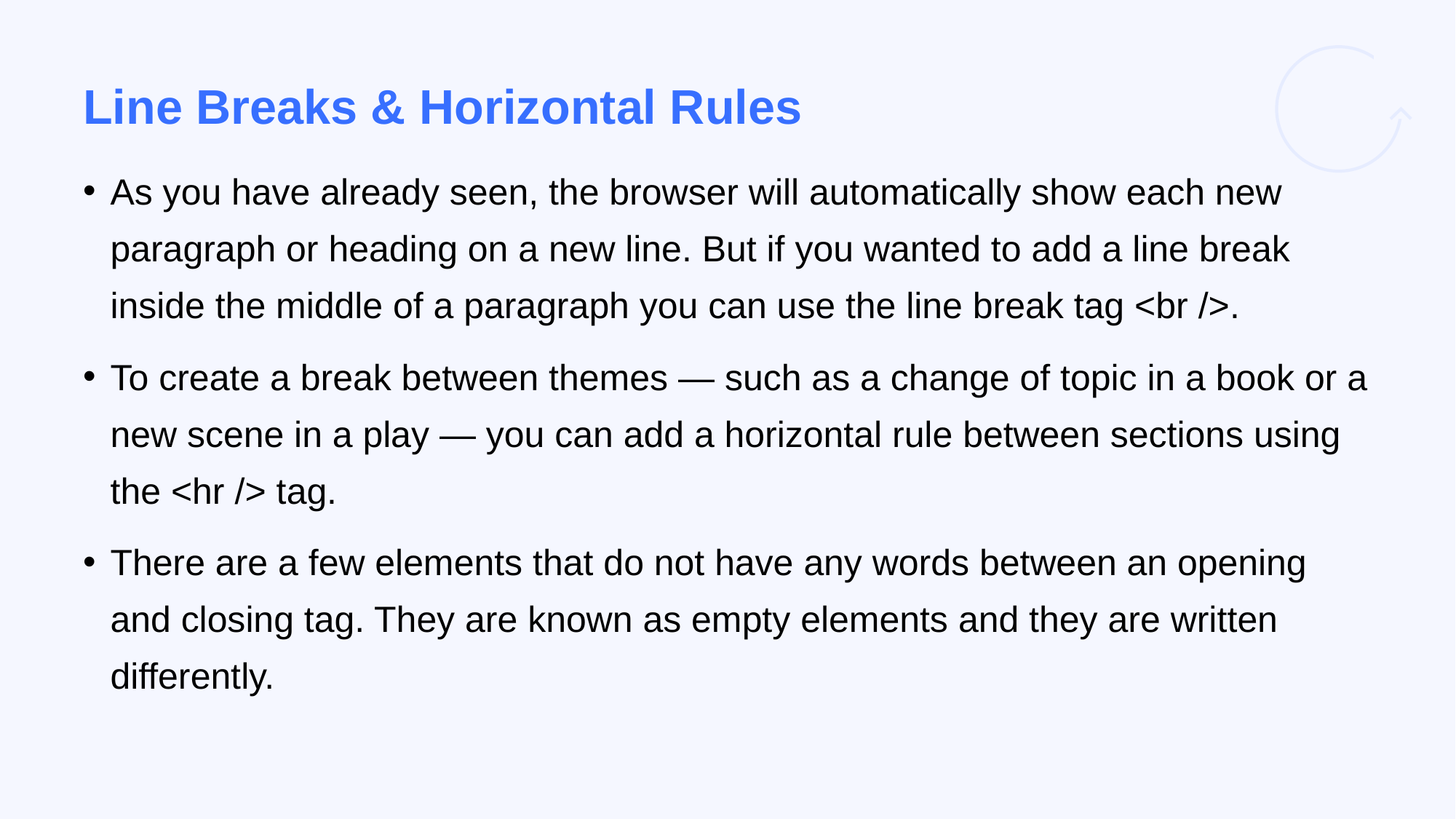

# Line Breaks & Horizontal Rules
As you have already seen, the browser will automatically show each new paragraph or heading on a new line. But if you wanted to add a line break inside the middle of a paragraph you can use the line break tag <br />.
To create a break between themes — such as a change of topic in a book or a new scene in a play — you can add a horizontal rule between sections using the <hr /> tag.
There are a few elements that do not have any words between an opening and closing tag. They are known as empty elements and they are written differently.